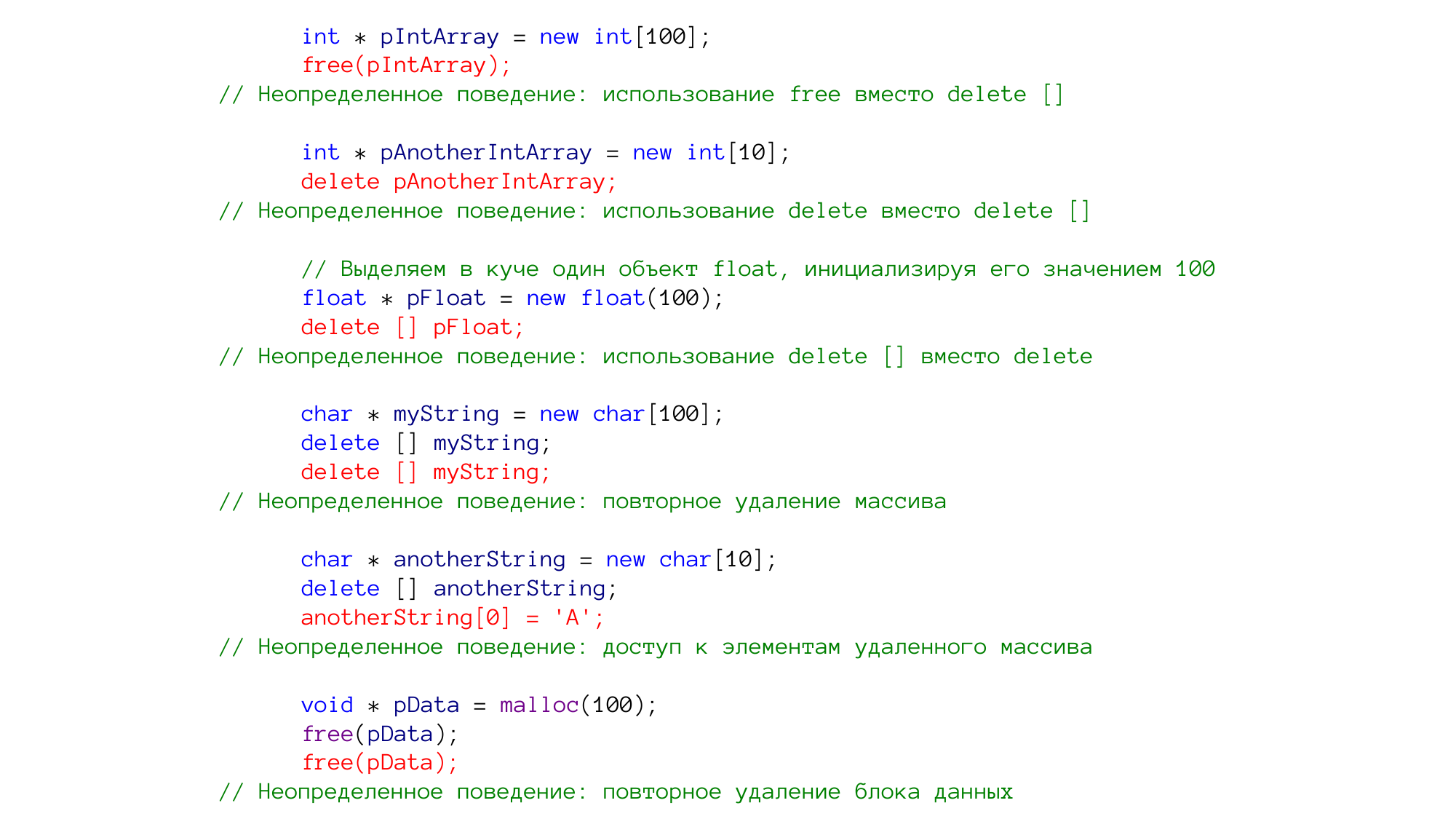

int * pIntArray = new int[100];
	free(pIntArray);
  // Неопределенное поведение: использование free вместо delete []

	int * pAnotherIntArray = new int[10];
	delete pAnotherIntArray;
  // Неопределенное поведение: использование delete вместо delete []

	// Выделяем в куче один объект float, инициализируя его значением 100
	float * pFloat = new float(100);
	delete [] pFloat;
  // Неопределенное поведение: использование delete [] вместо delete

	char * myString = new char[100];
	delete [] myString;
	delete [] myString;
  // Неопределенное поведение: повторное удаление массива

	char * anotherString = new char[10];
	delete [] anotherString;
	anotherString[0] = 'A';
  // Неопределенное поведение: доступ к элементам удаленного массива

	void * pData = malloc(100);
	free(pData);
	free(pData);
  // Неопределенное поведение: повторное удаление блока данных